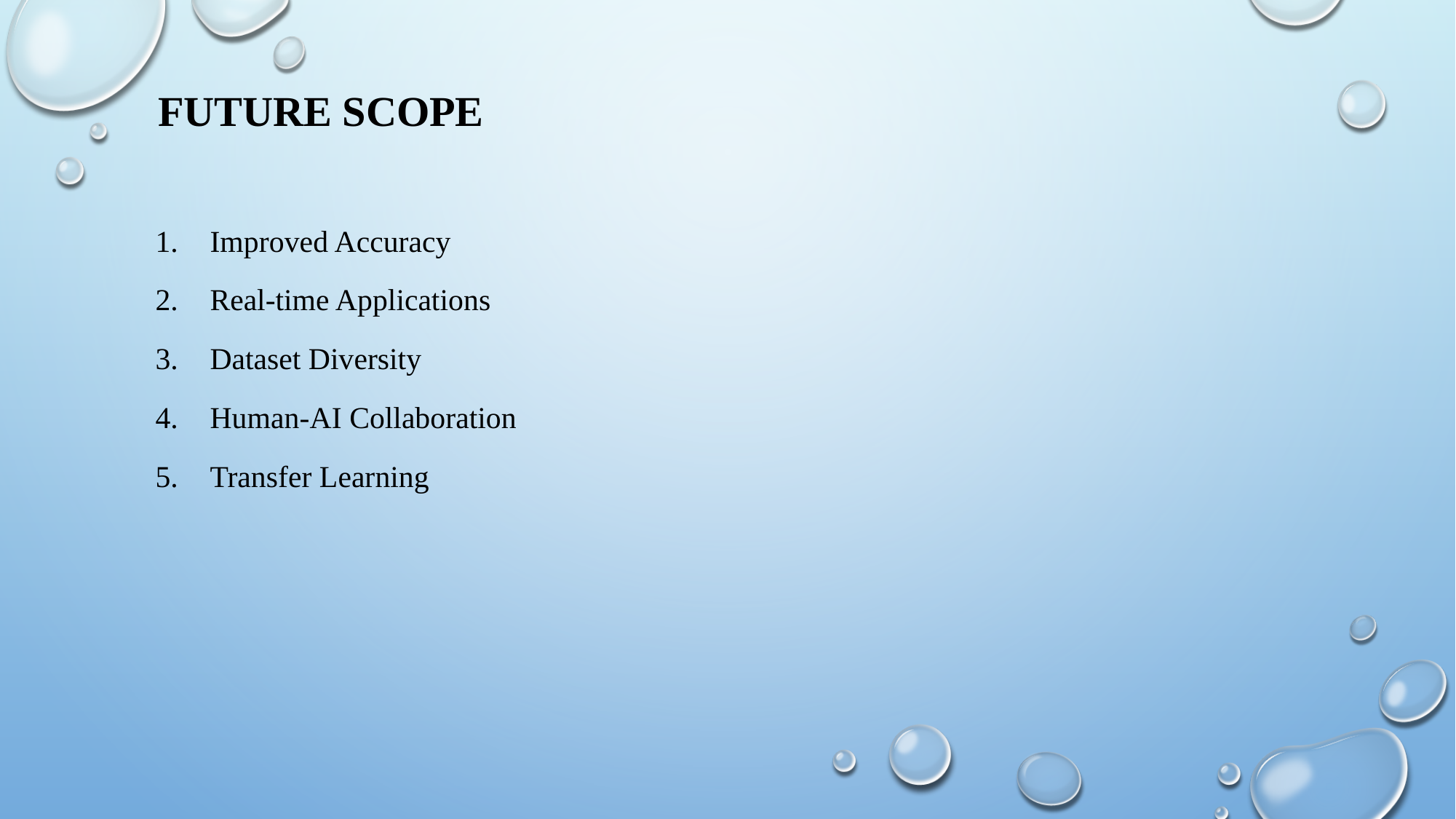

# Future scope
Improved Accuracy
Real-time Applications
Dataset Diversity
Human-AI Collaboration
Transfer Learning